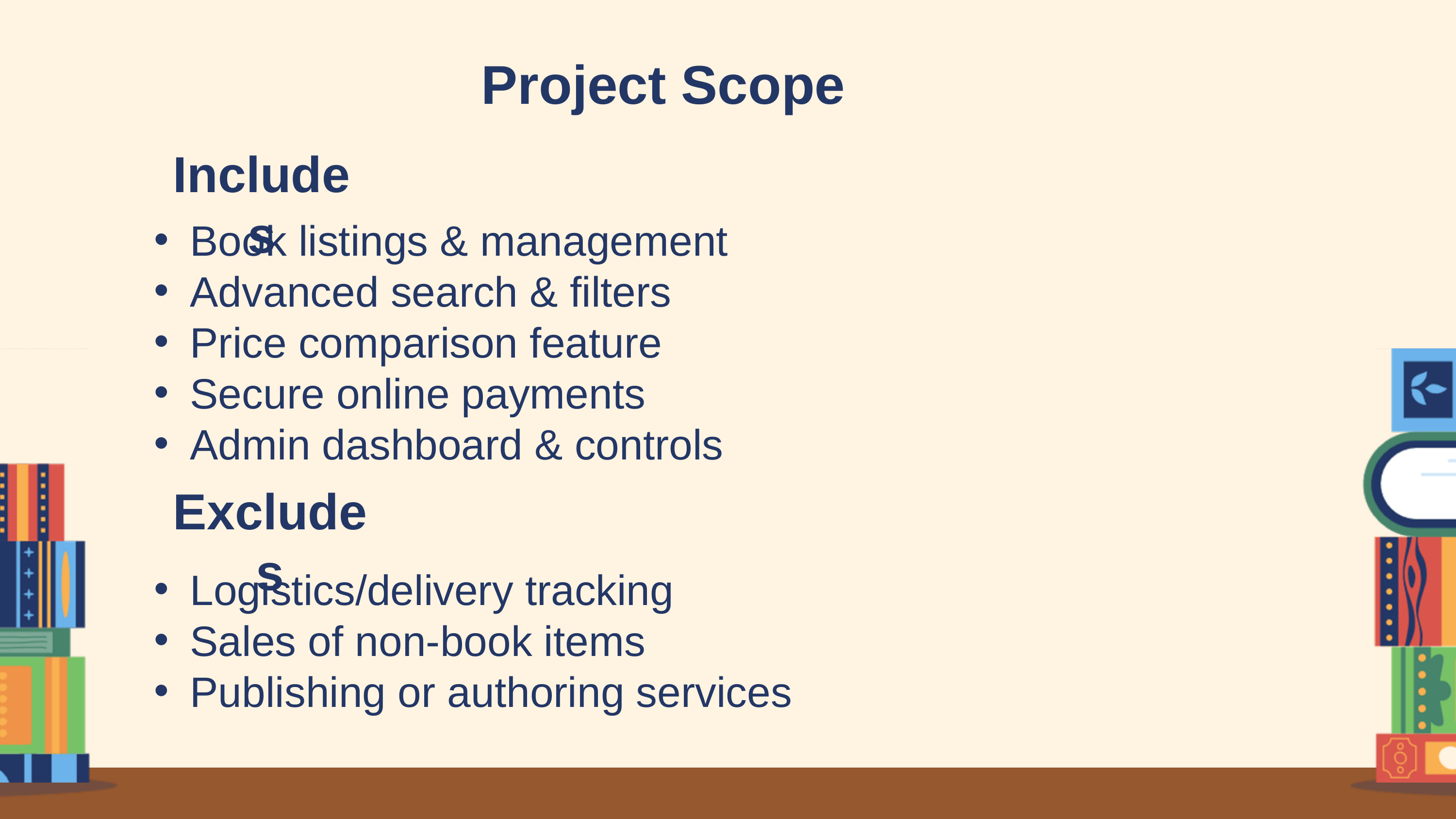

Project Scope
Includes
Book listings & management
Advanced search & filters
Price comparison feature
Secure online payments
Admin dashboard & controls

Excludes
Logistics/delivery tracking
Sales of non-book items
Publishing or authoring services